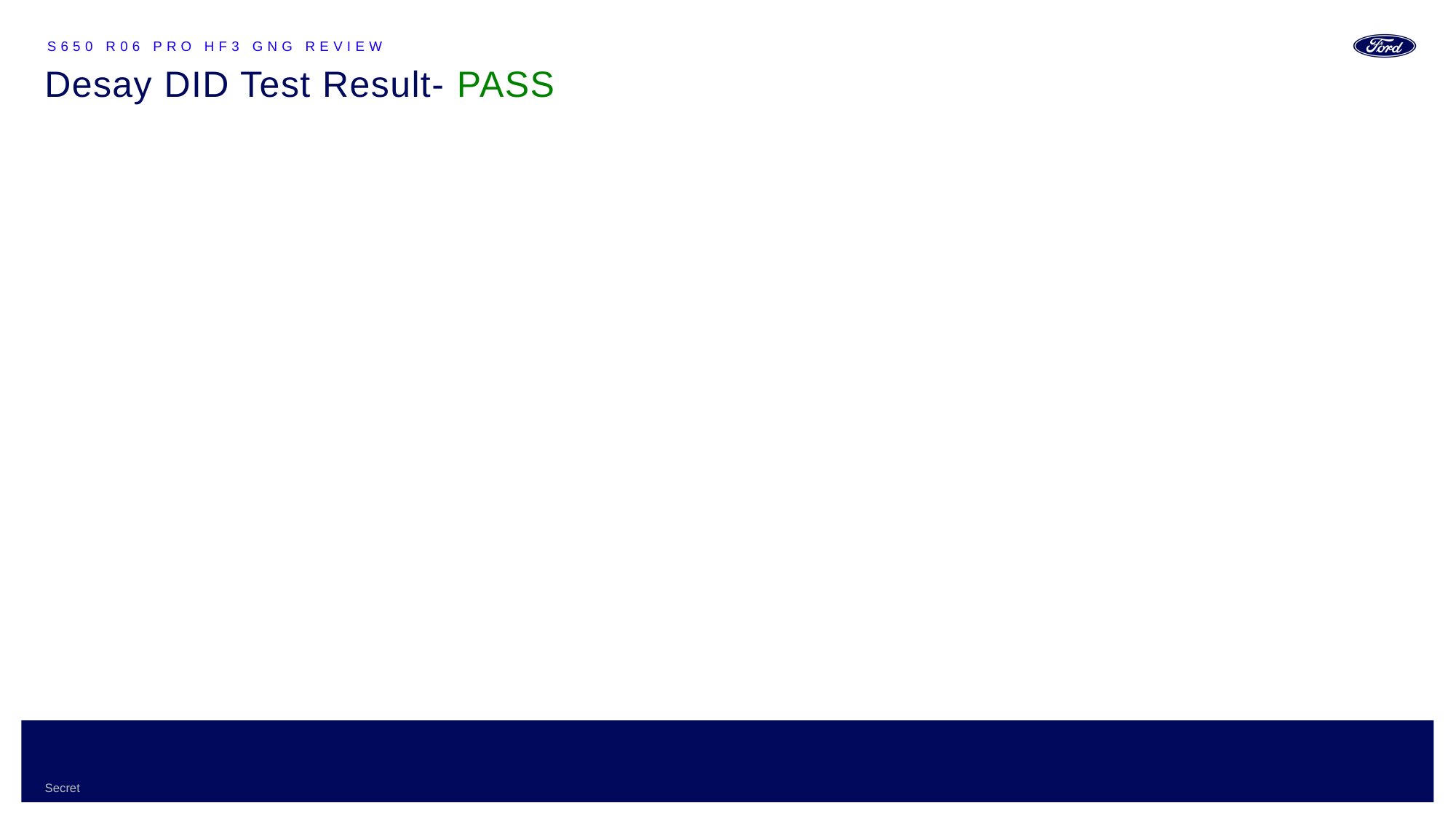

S650 R06 PRO HF3 GNG Review
# Desay DID Test Result- PASS
23